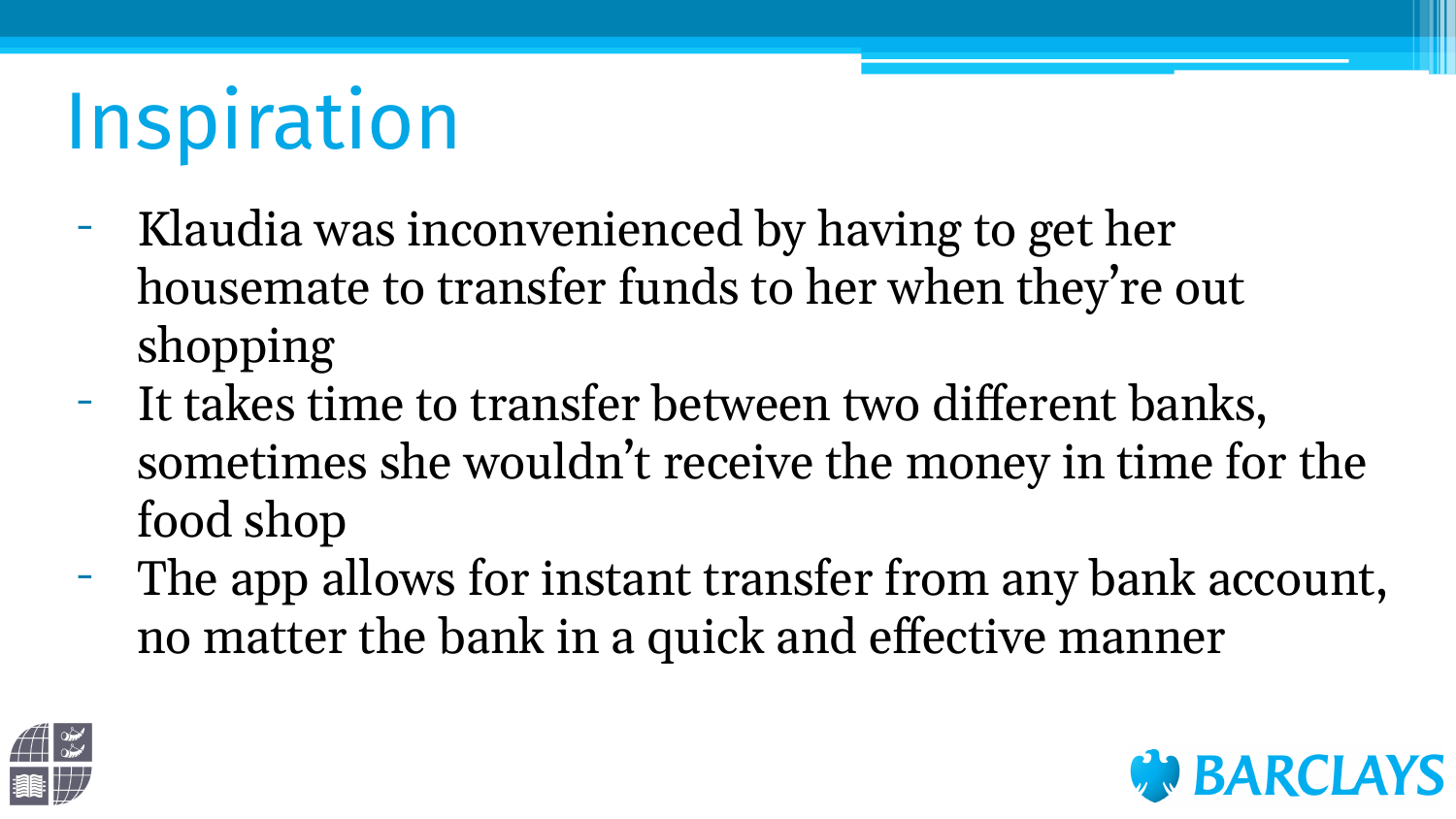

# Inspiration
Klaudia was inconvenienced by having to get her housemate to transfer funds to her when they’re out shopping
It takes time to transfer between two different banks, sometimes she wouldn’t receive the money in time for the food shop
The app allows for instant transfer from any bank account, no matter the bank in a quick and effective manner